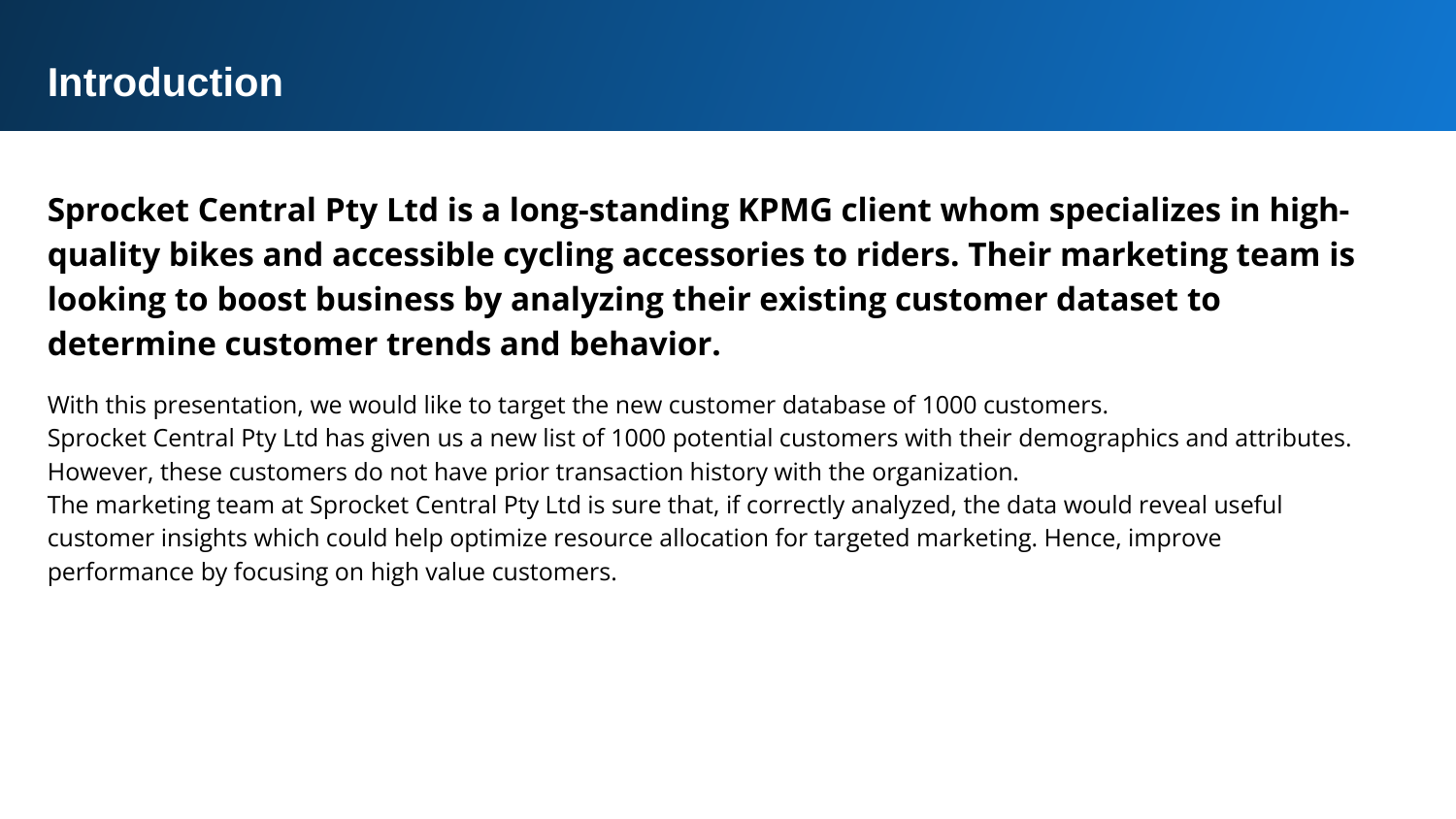

Introduction
Sprocket Central Pty Ltd is a long-standing KPMG client whom specializes in high-quality bikes and accessible cycling accessories to riders. Their marketing team is looking to boost business by analyzing their existing customer dataset to determine customer trends and behavior.
With this presentation, we would like to target the new customer database of 1000 customers.
Sprocket Central Pty Ltd has given us a new list of 1000 potential customers with their demographics and attributes. However, these customers do not have prior transaction history with the organization.
The marketing team at Sprocket Central Pty Ltd is sure that, if correctly analyzed, the data would reveal useful customer insights which could help optimize resource allocation for targeted marketing. Hence, improve performance by focusing on high value customers.